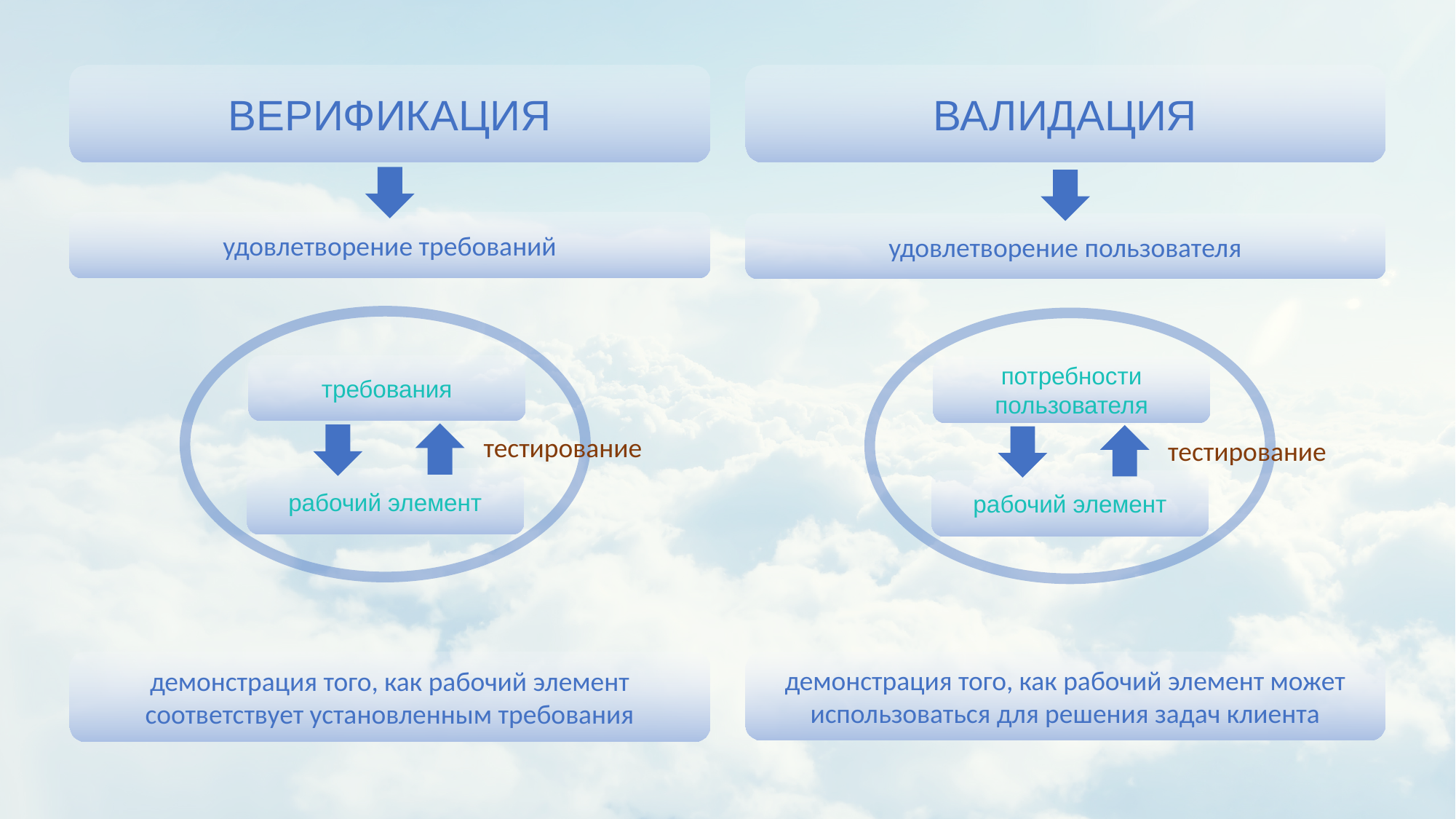

ВЕРИФИКАЦИЯ
ВАЛИДАЦИЯ

удовлетворение требований
удовлетворение пользователя

требования
потребности пользователя
тестирование
тестирование

рабочий элемент
рабочий элемент
демонстрация того, как рабочий элемент соответствует установленным требования
демонстрация того, как рабочий элемент может использоваться для решения задач клиента